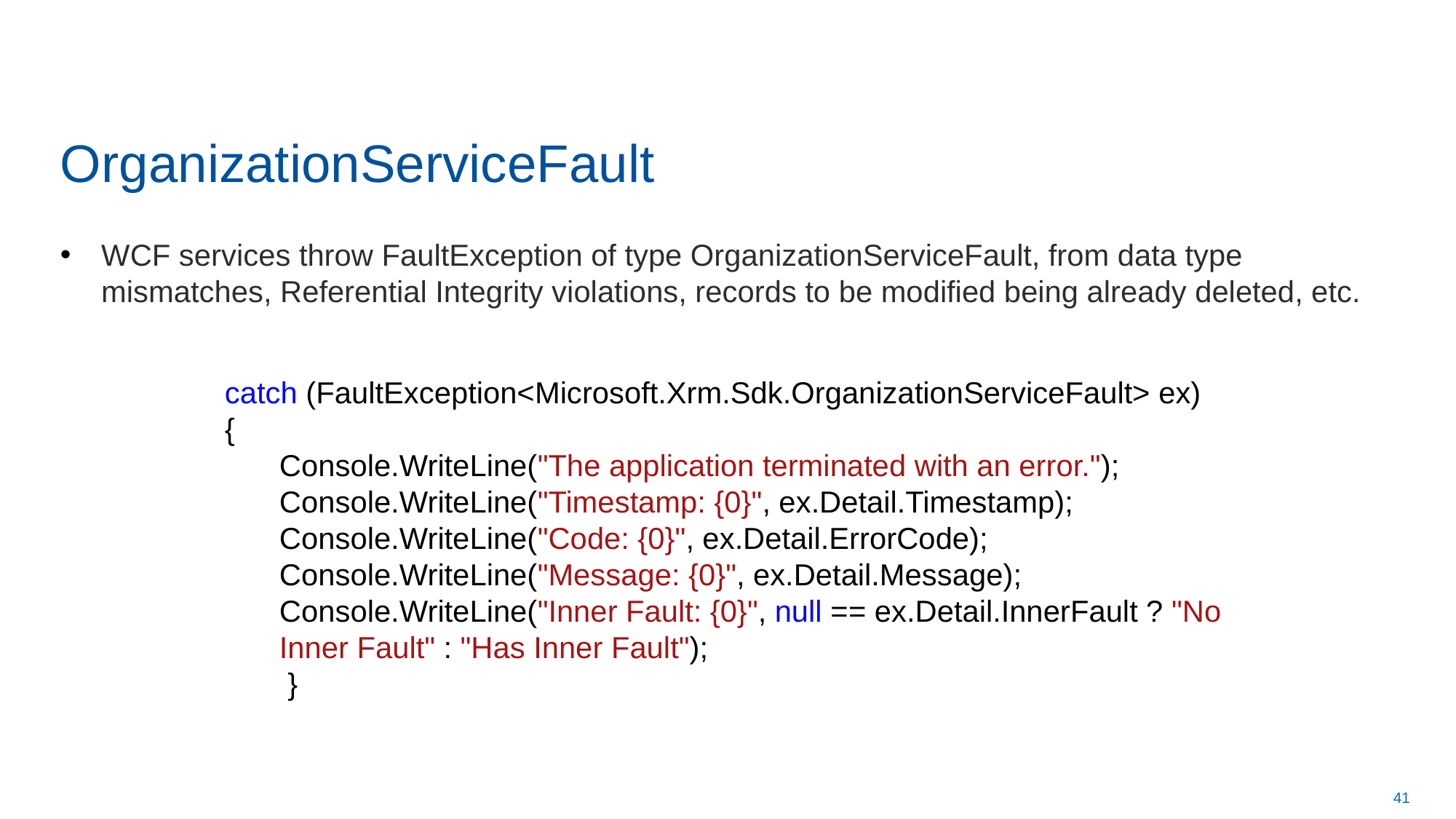

# OrganizationServiceFault
WCF services throw FaultException of type OrganizationServiceFault, from data type mismatches, Referential Integrity violations, records to be modified being already deleted, etc.
catch (FaultException<Microsoft.Xrm.Sdk.OrganizationServiceFault> ex)
{
Console.WriteLine("The application terminated with an error."); Console.WriteLine("Timestamp: {0}", ex.Detail.Timestamp); Console.WriteLine("Code: {0}", ex.Detail.ErrorCode); Console.WriteLine("Message: {0}", ex.Detail.Message); Console.WriteLine("Inner Fault: {0}", null == ex.Detail.InnerFault ? "No Inner Fault" : "Has Inner Fault");
 }